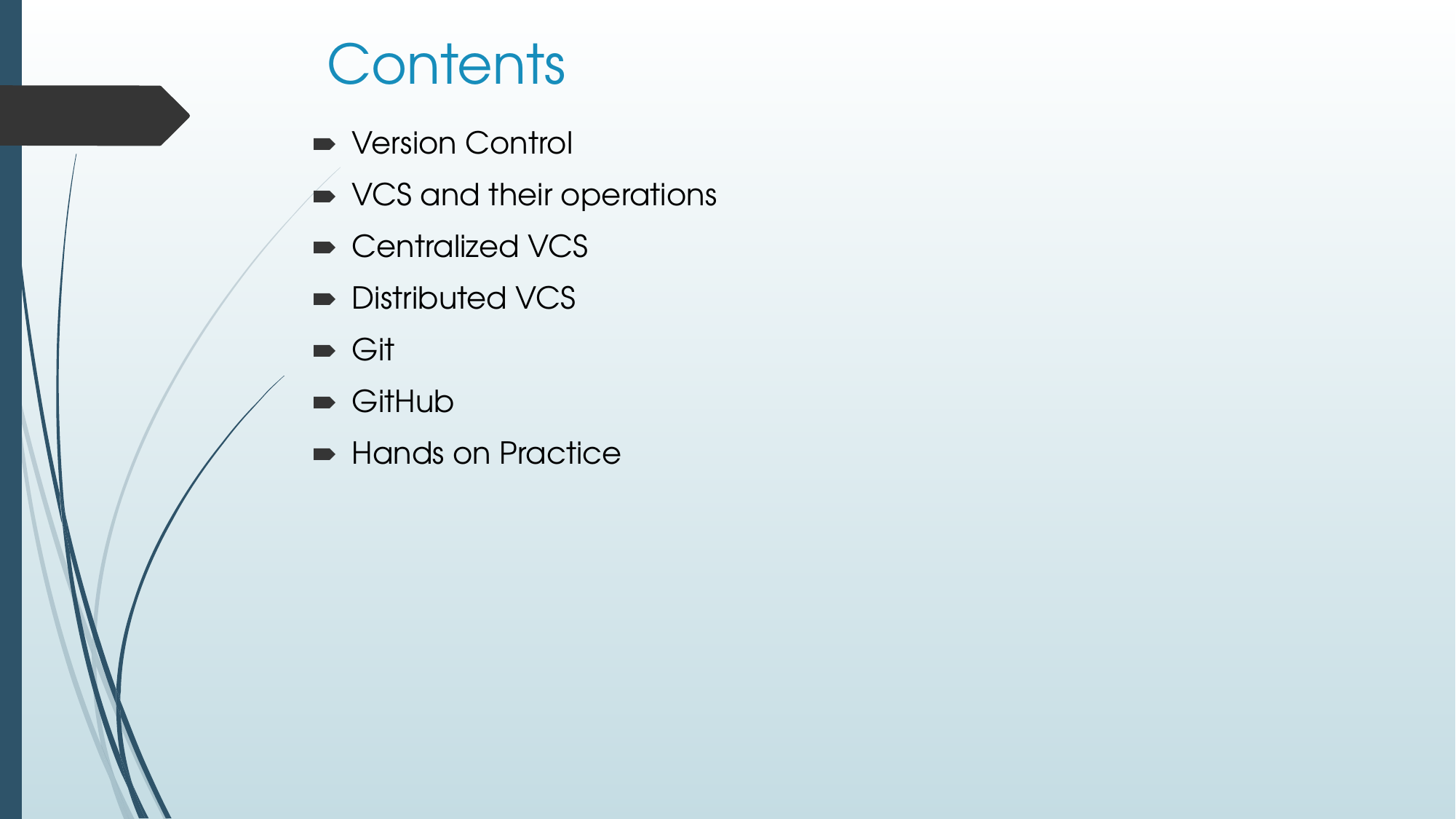

# Contents
Version Control
VCS and their operations
Centralized VCS
Distributed VCS
Git
GitHub
Hands on Practice